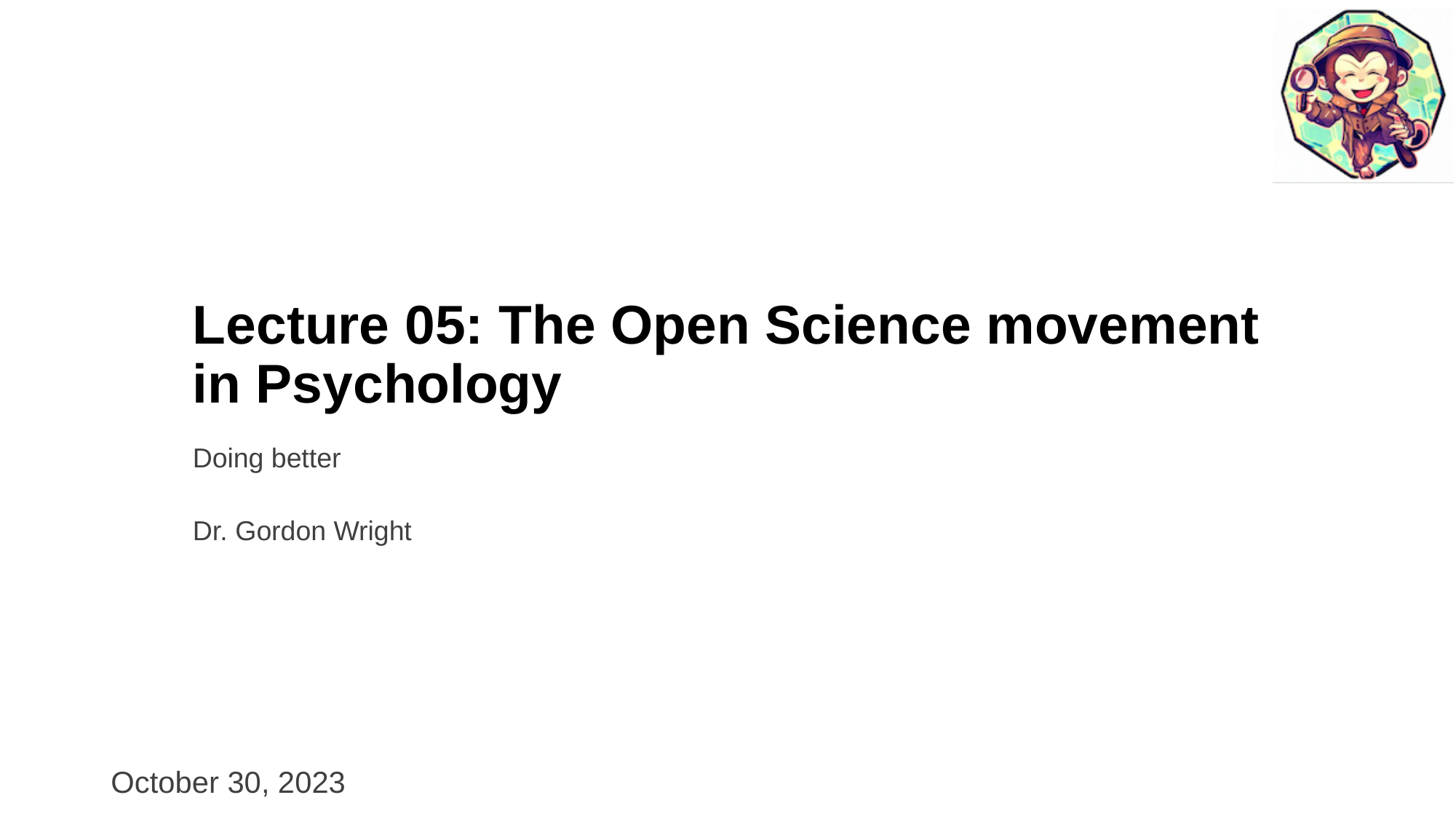

# Lecture 05: The Open Science movement in Psychology
Doing better
Dr. Gordon Wright
October 30, 2023